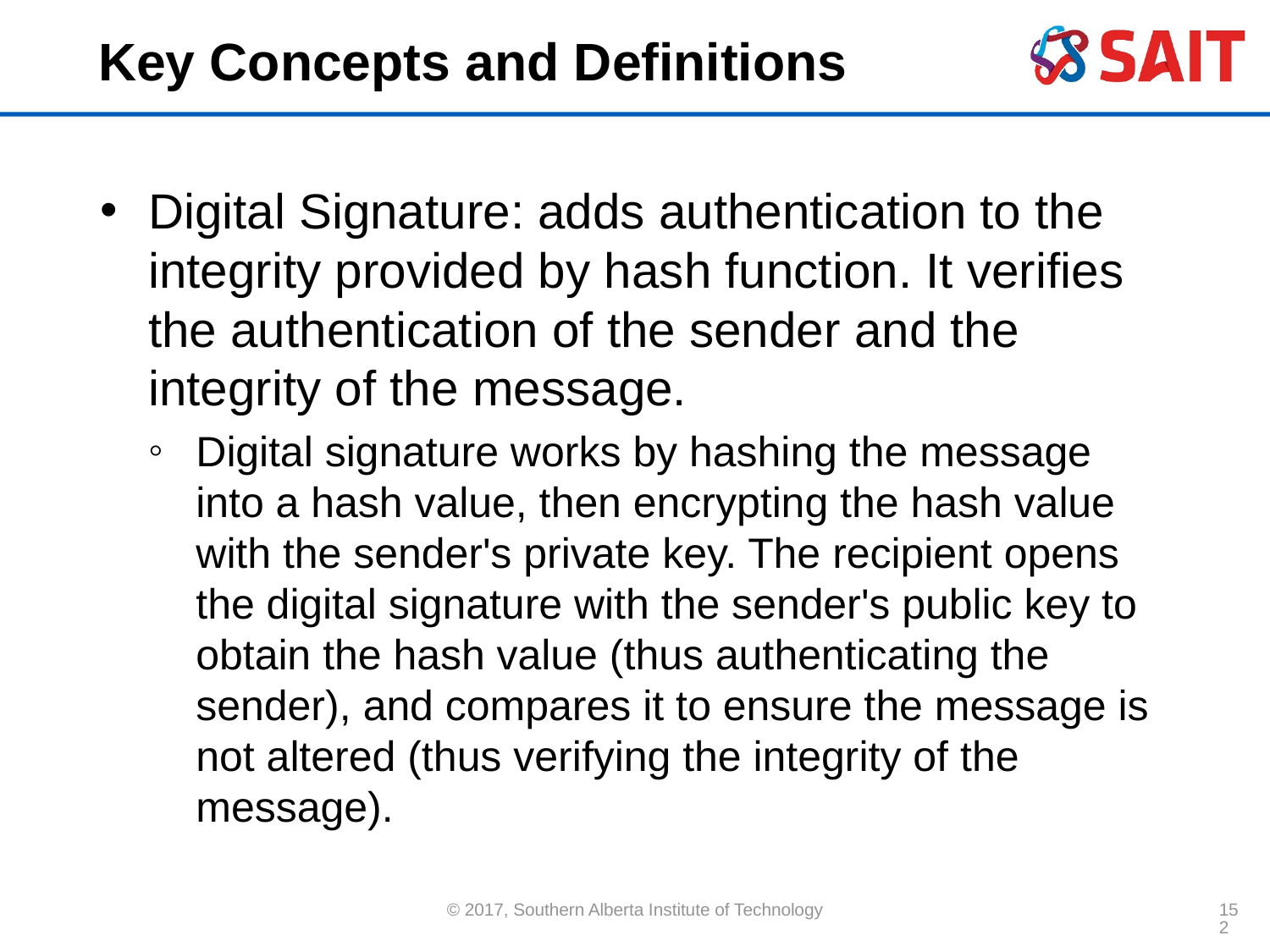

# Key Concepts and Definitions
Digital Signature: adds authentication to the integrity provided by hash function. It verifies the authentication of the sender and the integrity of the message.
Digital signature works by hashing the message into a hash value, then encrypting the hash value with the sender's private key. The recipient opens the digital signature with the sender's public key to obtain the hash value (thus authenticating the sender), and compares it to ensure the message is not altered (thus verifying the integrity of the message).